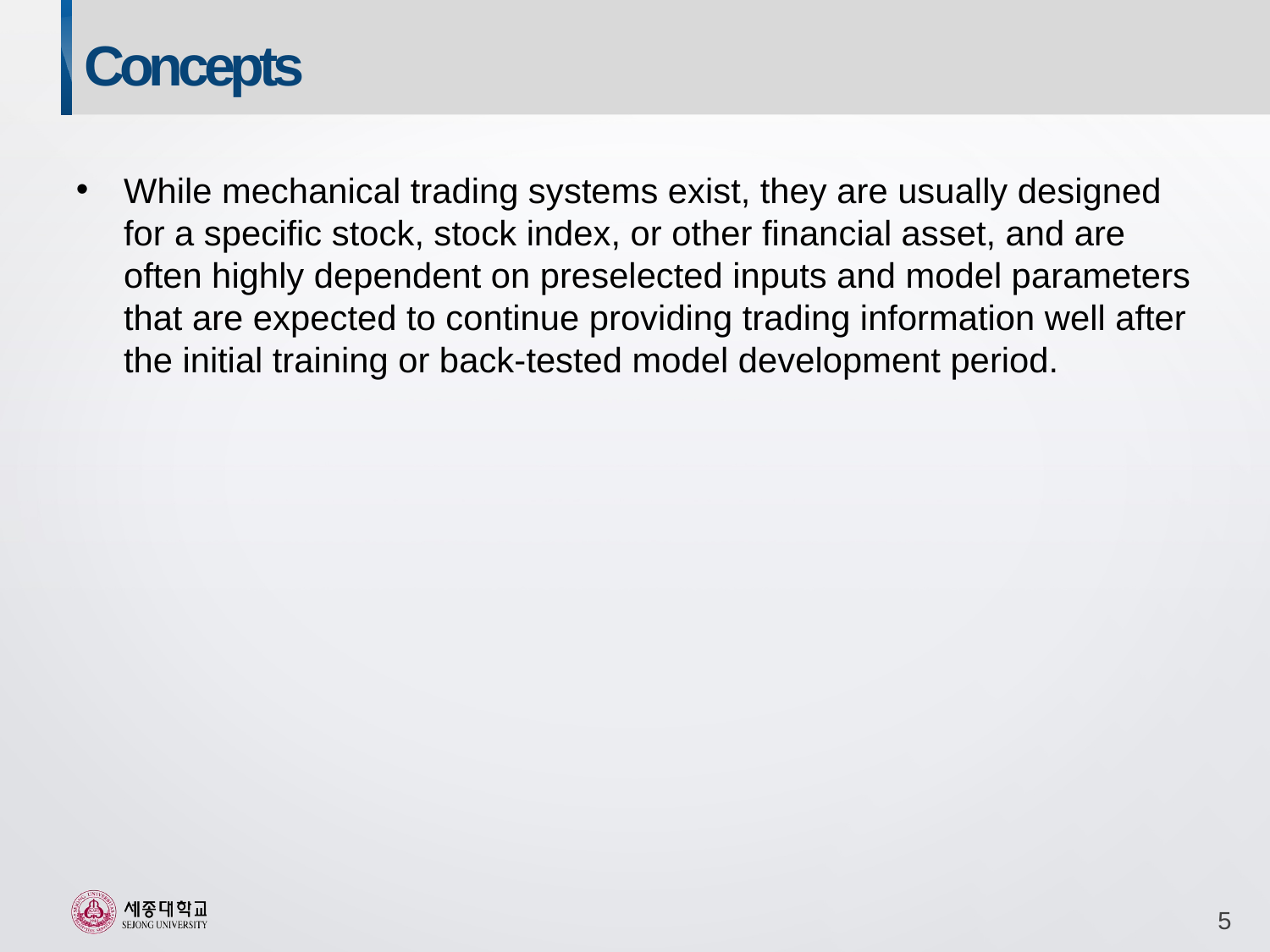

Concepts
While mechanical trading systems exist, they are usually designed for a specific stock, stock index, or other financial asset, and are often highly dependent on preselected inputs and model parameters that are expected to continue providing trading information well after the initial training or back-tested model development period.